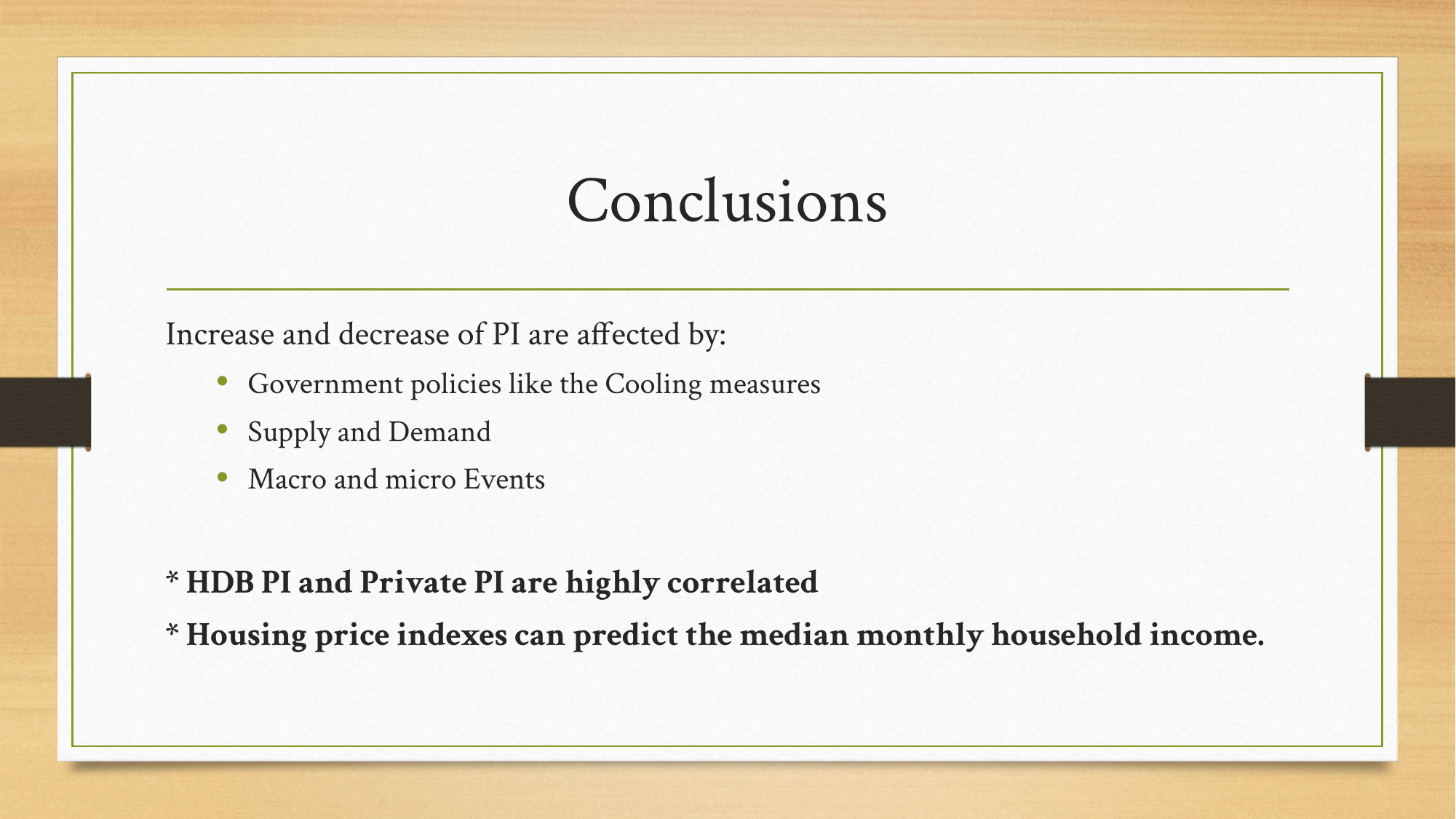

# Conclusions
Increase and decrease of PI are affected by:
Government policies like the Cooling measures
Supply and Demand
Macro and micro Events

* HDB PI and Private PI are highly correlated
* Housing price indexes can predict the median monthly household income.